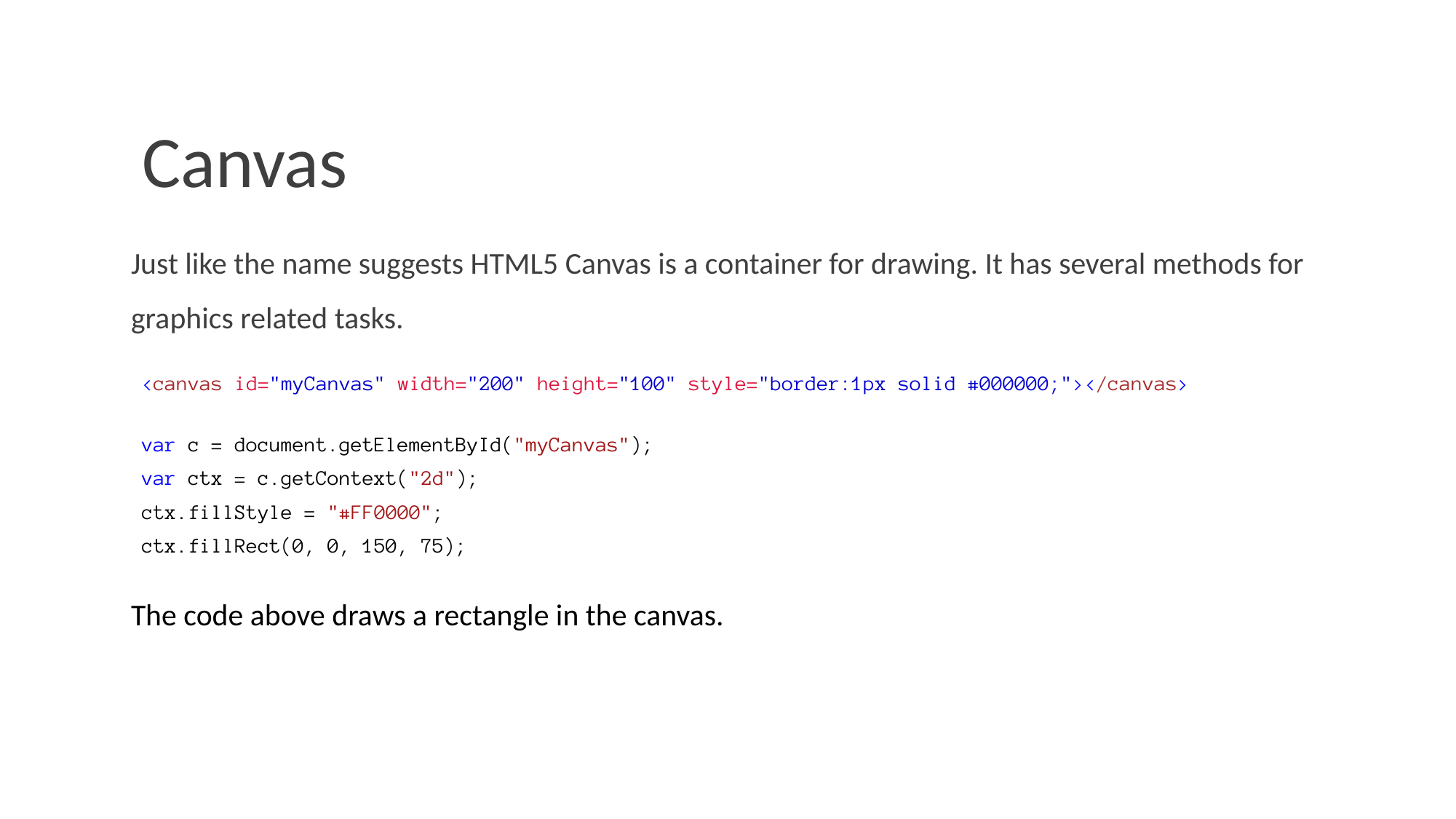

# Canvas
Just like the name suggests HTML5 Canvas is a container for drawing. It has several methods for graphics related tasks.
<canvas id="myCanvas" width="200" height="100" style="border:1px solid #000000;"></canvas>
var c = document.getElementById("myCanvas");
var ctx = c.getContext("2d");
ctx.fillStyle = "#FF0000";
ctx.fillRect(0, 0, 150, 75);

The code above draws a rectangle in the canvas.